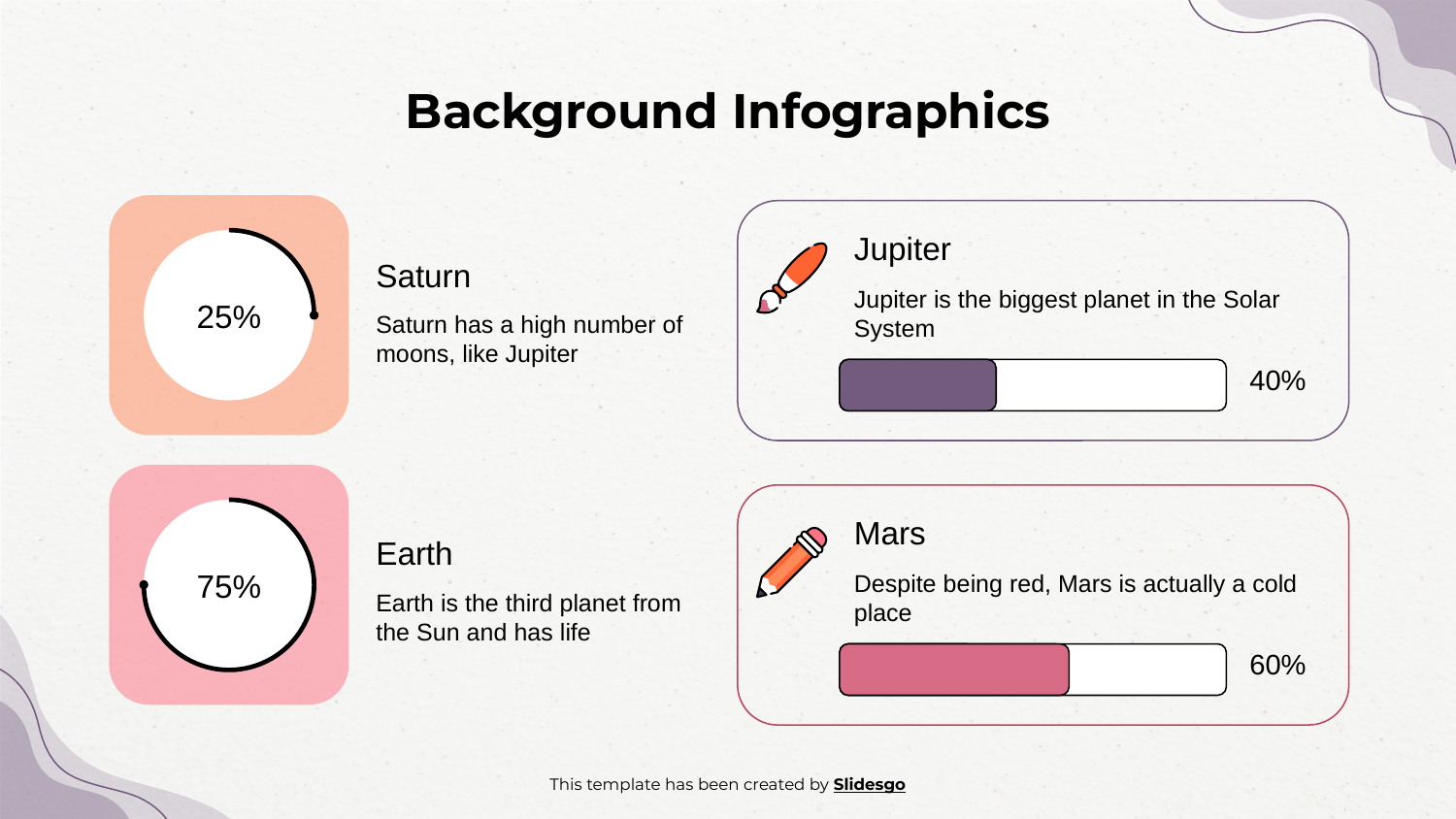

# Background Infographics

Jupiter

Saturn
Jupiter is the biggest planet in the Solar System
25%
Saturn has a high number of moons, like Jupiter
40%

Mars
Earth

Despite being red, Mars is actually a cold place
75%
Earth is the third planet from the Sun and has life
60%

This template has been created by Slidesgo